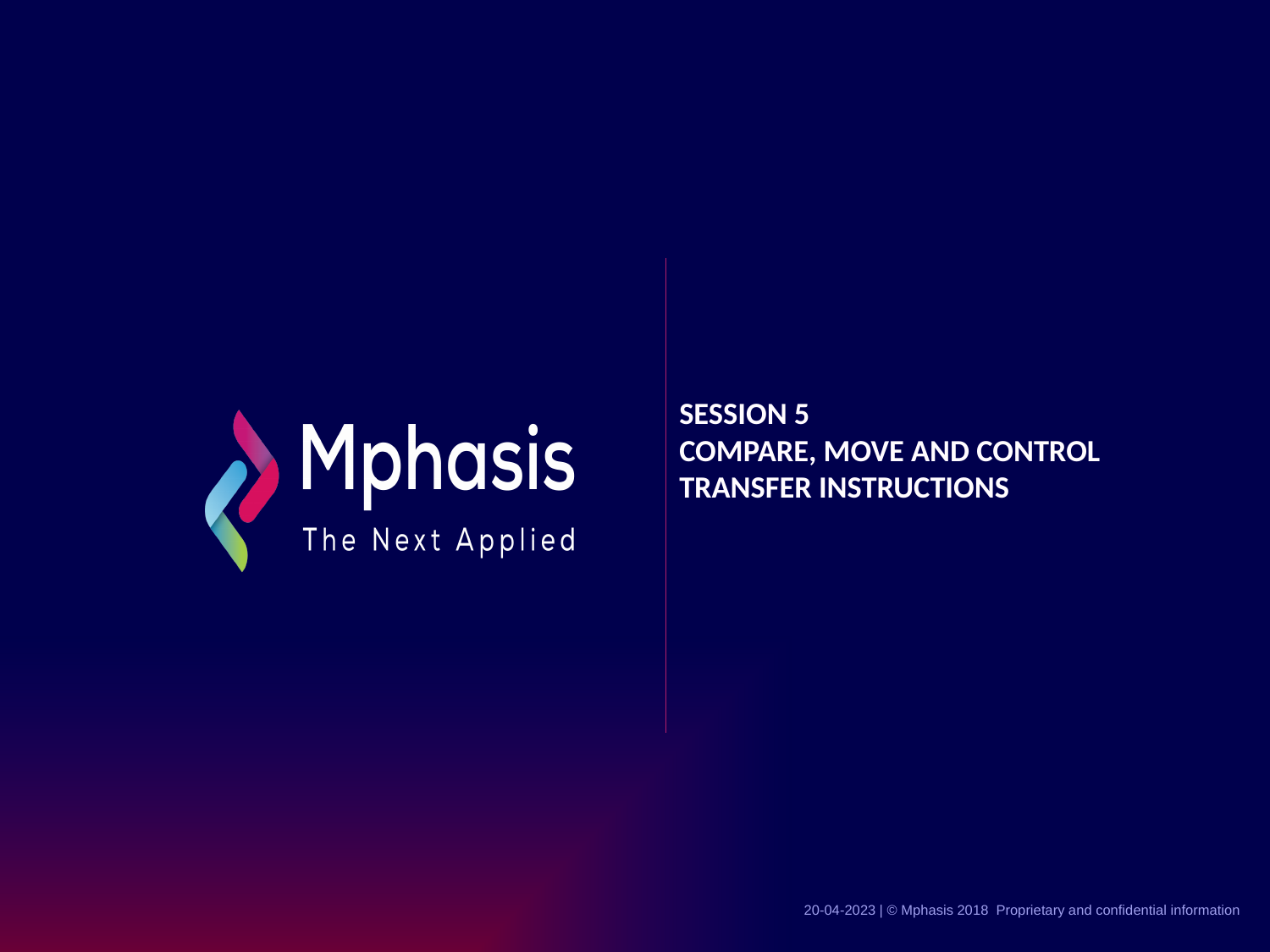

# Session 5 compare, move and control transfer instructions